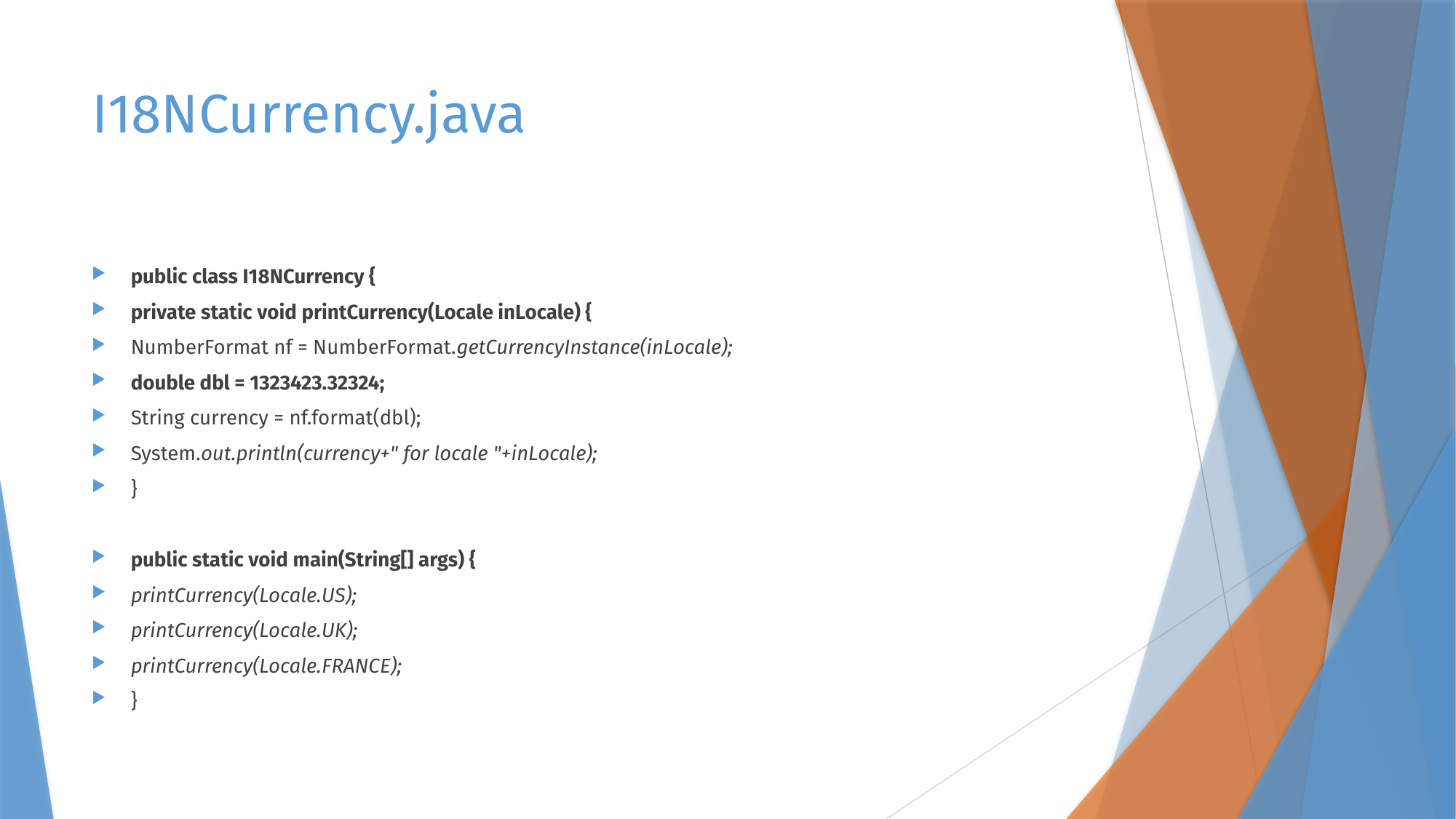

# I18NCurrency.java
public class I18NCurrency {
private static void printCurrency(Locale inLocale) {
NumberFormat nf = NumberFormat.getCurrencyInstance(inLocale);
double dbl = 1323423.32324;
String currency = nf.format(dbl);
System.out.println(currency+" for locale "+inLocale);
}

public static void main(String[] args) {
printCurrency(Locale.US);
printCurrency(Locale.UK);
printCurrency(Locale.FRANCE);
}